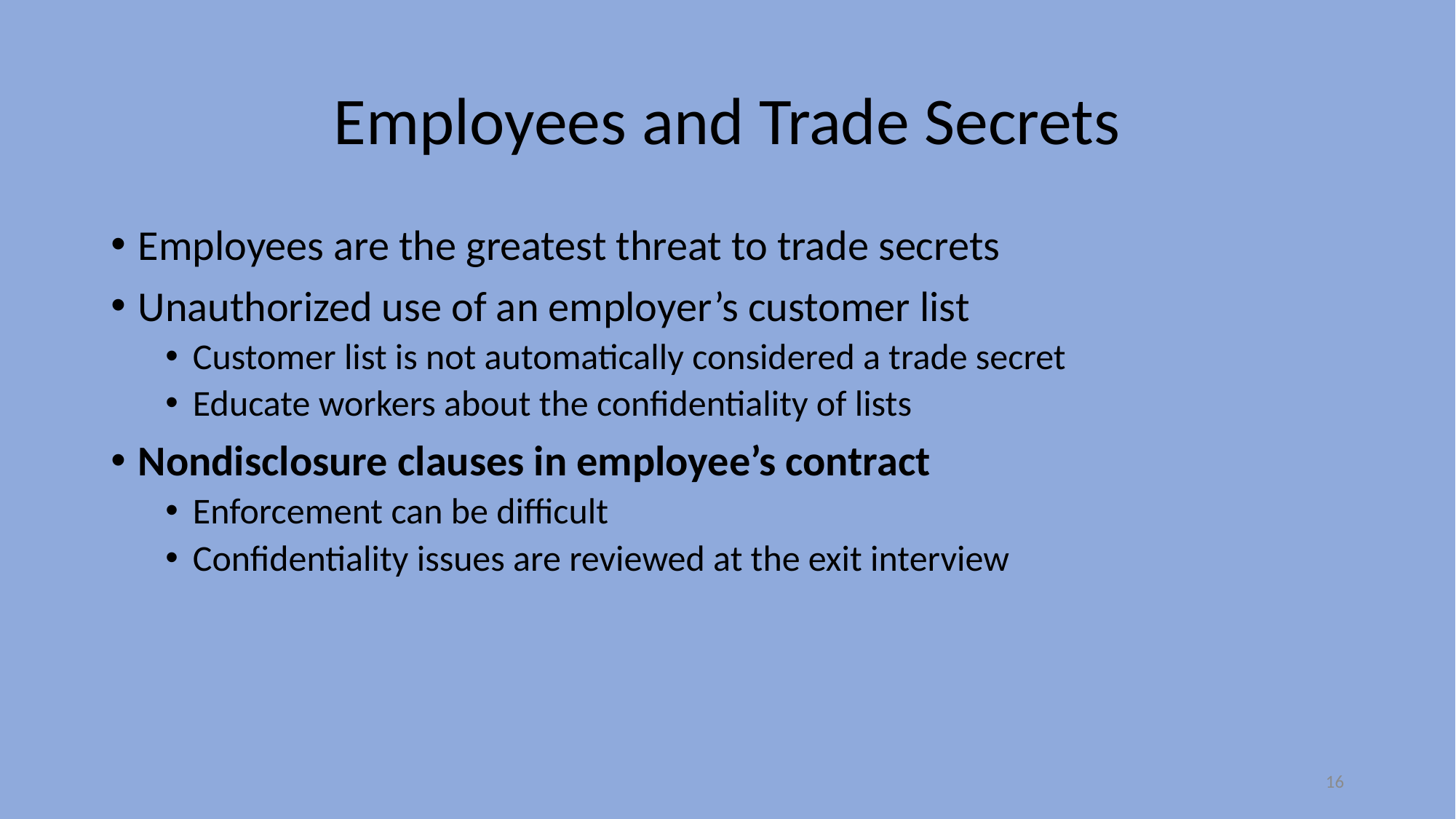

# Employees and Trade Secrets
Employees are the greatest threat to trade secrets
Unauthorized use of an employer’s customer list
Customer list is not automatically considered a trade secret
Educate workers about the confidentiality of lists
Nondisclosure clauses in employee’s contract
Enforcement can be difficult
Confidentiality issues are reviewed at the exit interview

16